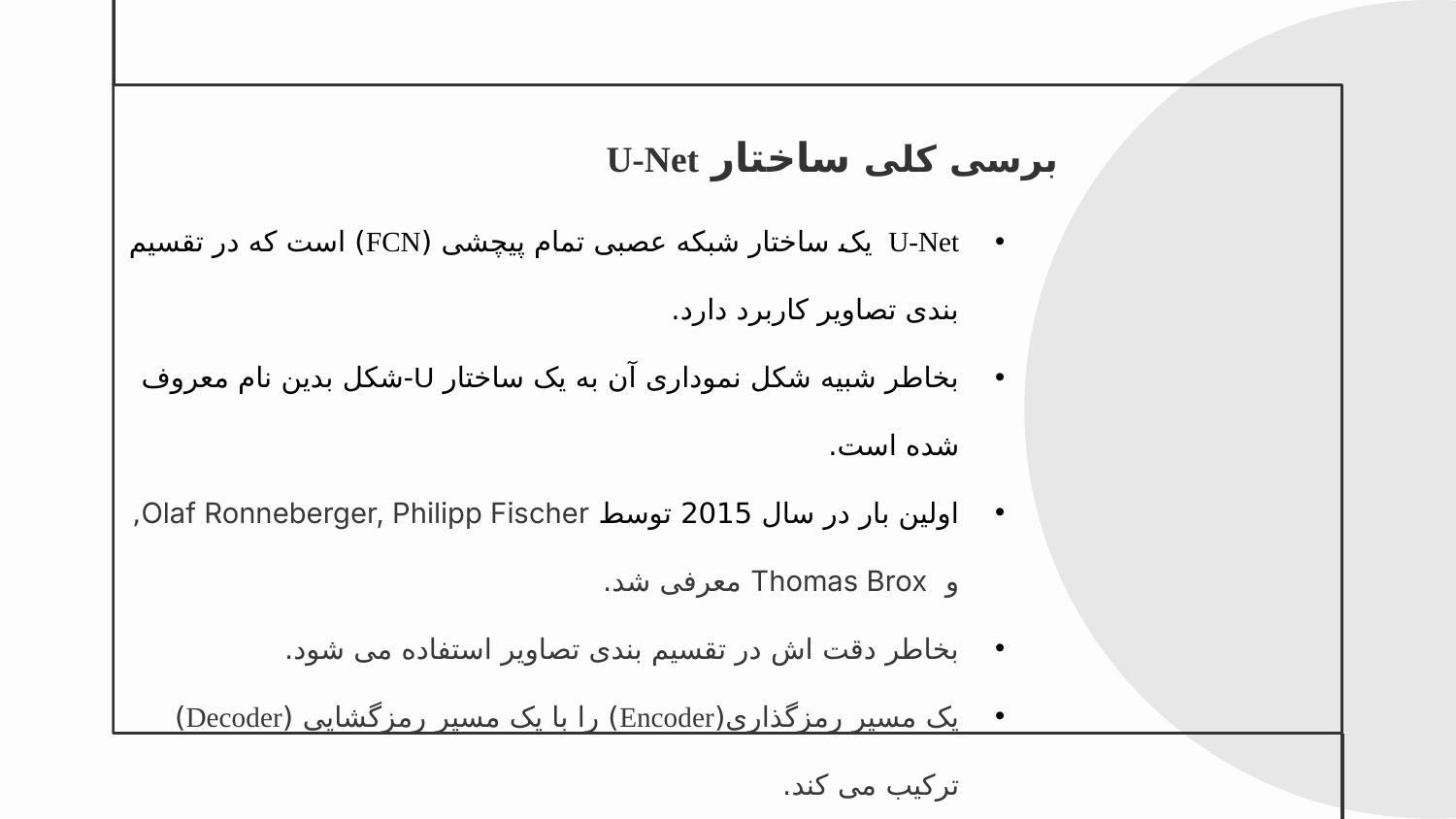

# برسی کلی ساختار U-Net
U-Net  یک ساختار شبکه عصبی تمام پیچشی (FCN) است که در تقسیم بندی تصاویر کاربرد دارد.
بخاطر شبیه شکل نموداری آن به یک ساختار U-شکل بدین نام معروف شده است.
اولین بار در سال 2015 توسط Olaf Ronneberger, Philipp Fischer,  و  Thomas Brox معرفی شد.
بخاطر دقت اش در تقسیم بندی تصاویر استفاده می شود.
یک مسیر رمزگذاری(Encoder) را با یک مسیر رمزگشایی (Decoder) ترکیب می کند.